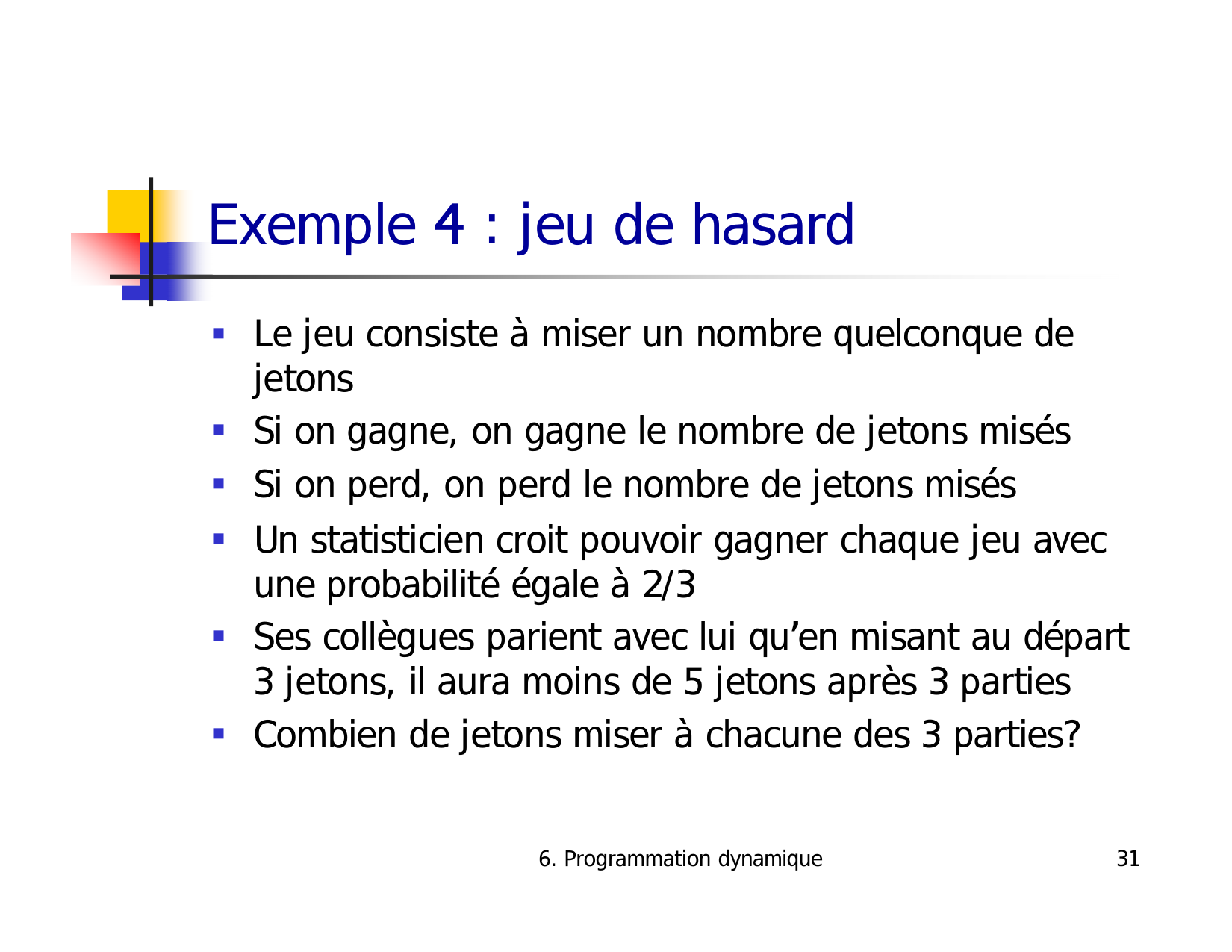

# Exemple 4 : jeu de hasard
Le jeu consiste à miser un nombre quelconque de jetons
Si on gagne, on gagne le nombre de jetons misés
Si on perd, on perd le nombre de jetons misés
Un statisticien croit pouvoir gagner chaque jeu avec une probabilité égale à 2/3
Ses collègues parient avec lui qu’en misant au départ 3 jetons, il aura moins de 5 jetons après 3 parties
Combien de jetons miser à chacune des 3 parties?
6. Programmation dynamique
31